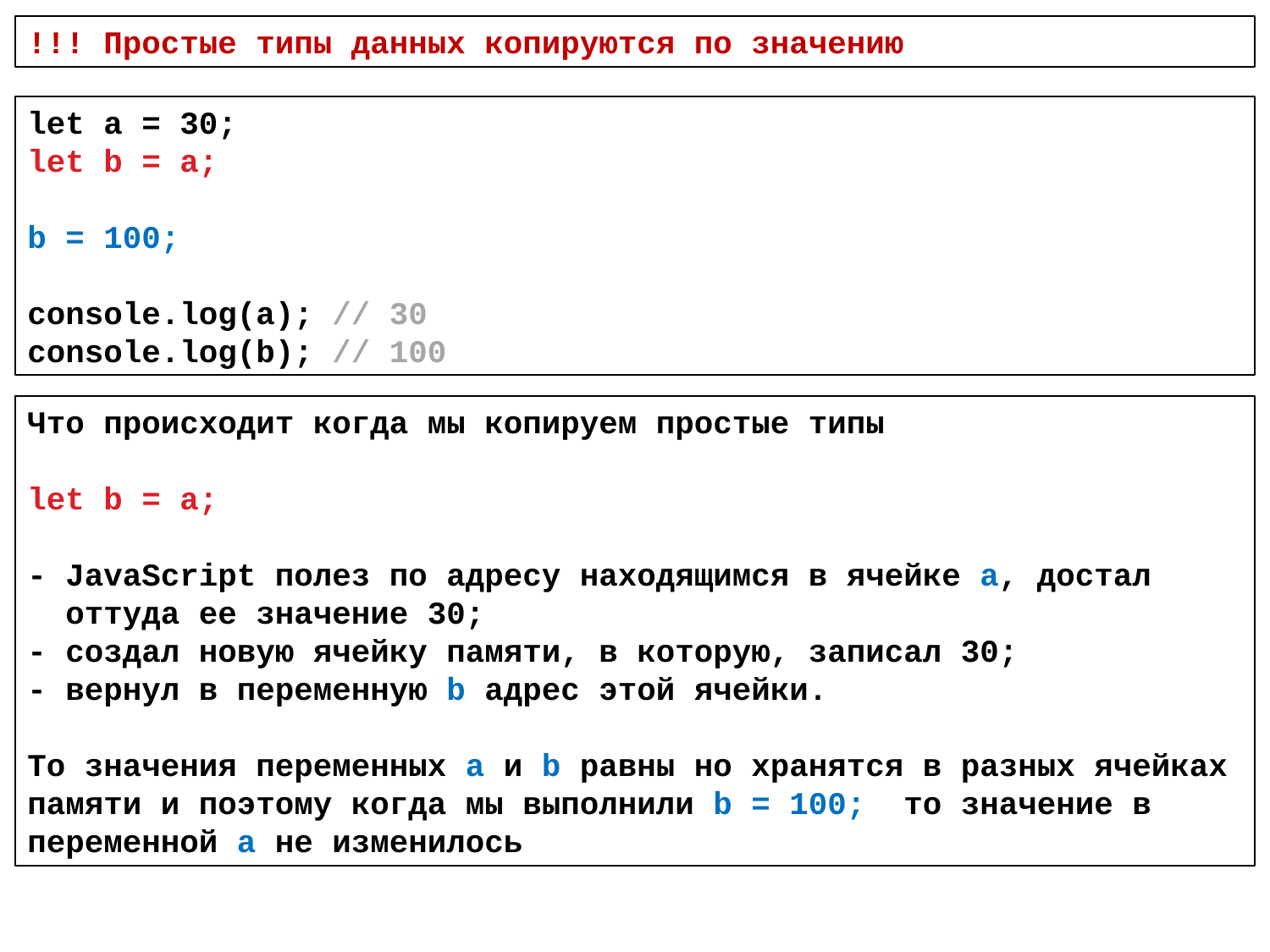

!!! Простые типы данных копируются по значению
let a = 30;
let b = a;

b = 100;

console.log(a); // 30
console.log(b); // 100
Что происходит когда мы копируем простые типы

let b = a;

- JavaScript полез по адресу находящимся в ячейке a, достал
  оттуда ее значение 30;
- создал новую ячейку памяти, в которую, записал 30;
- вернул в переменную b адрес этой ячейки.

То значения переменных a и b равны но хранятся в разных ячейках памяти и поэтому когда мы выполнили b = 100;  то значение в переменной a не изменилось